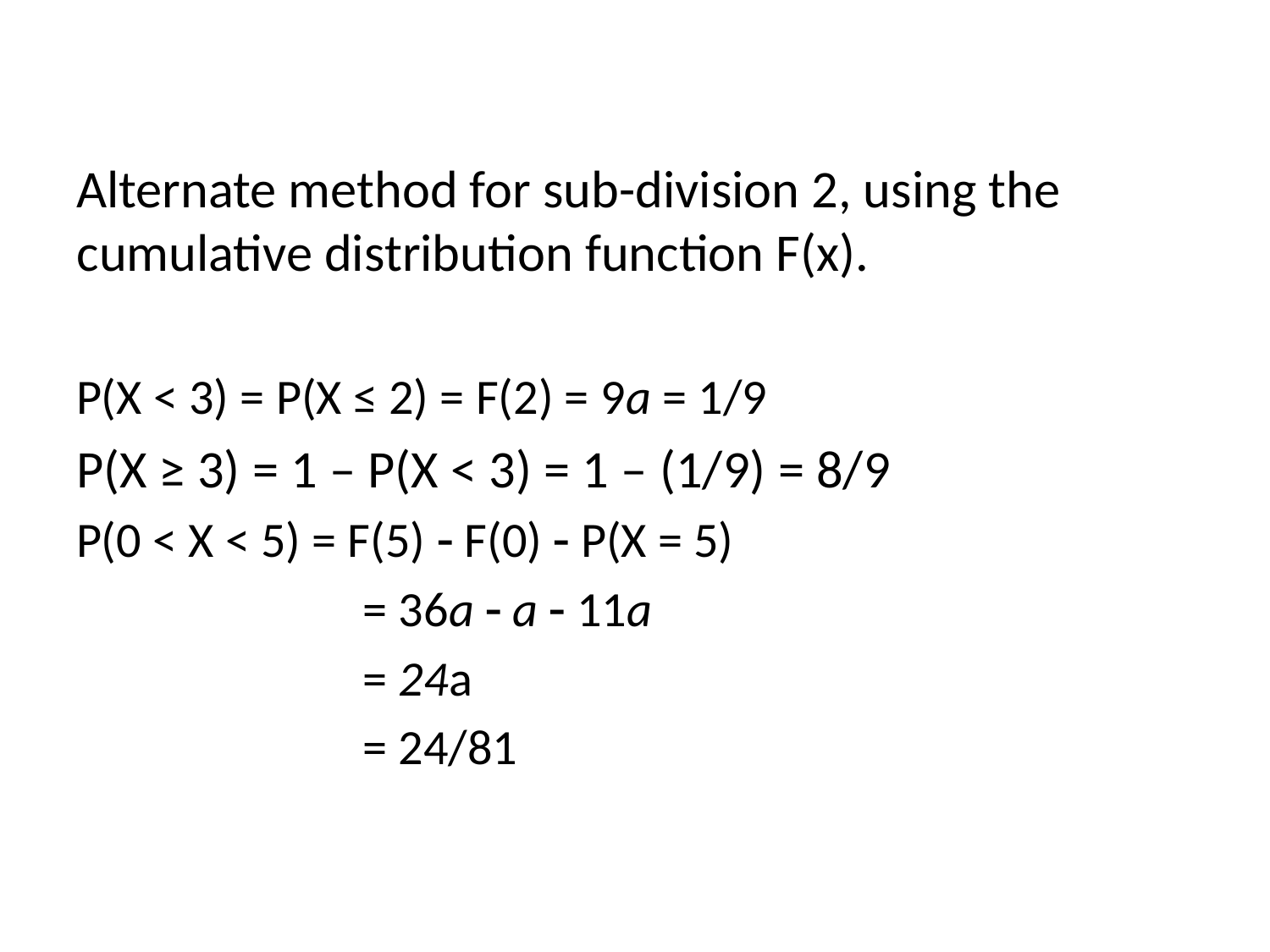

Alternate method for sub-division 2, using the cumulative distribution function F(x).

P(X < 3) = P(X ≤ 2) = F(2) = 9a = 1/9
P(X ≥ 3) = 1 – P(X < 3) = 1 – (1/9) = 8/9
P(0 < X < 5) = F(5) − F(0) − P(X = 5)
		          = 36a − a − 11a
		          = 24a
		          = 24/81